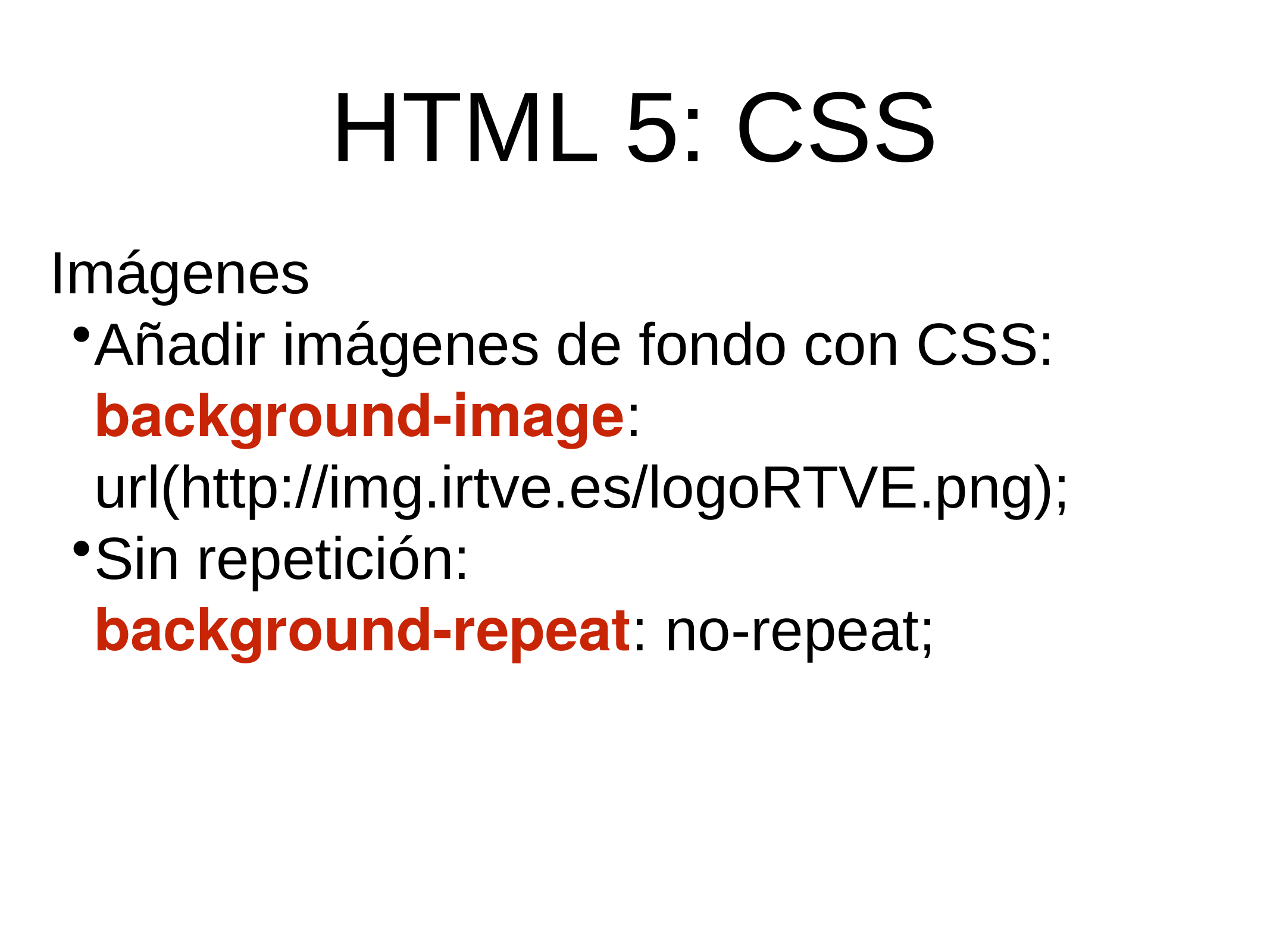

# HTML 5: CSS
Imágenes
Añadir imágenes de fondo con CSS:
background-image:
url(http://img.irtve.es/logoRTVE.png);
Sin repetición:
background-repeat: no-repeat;